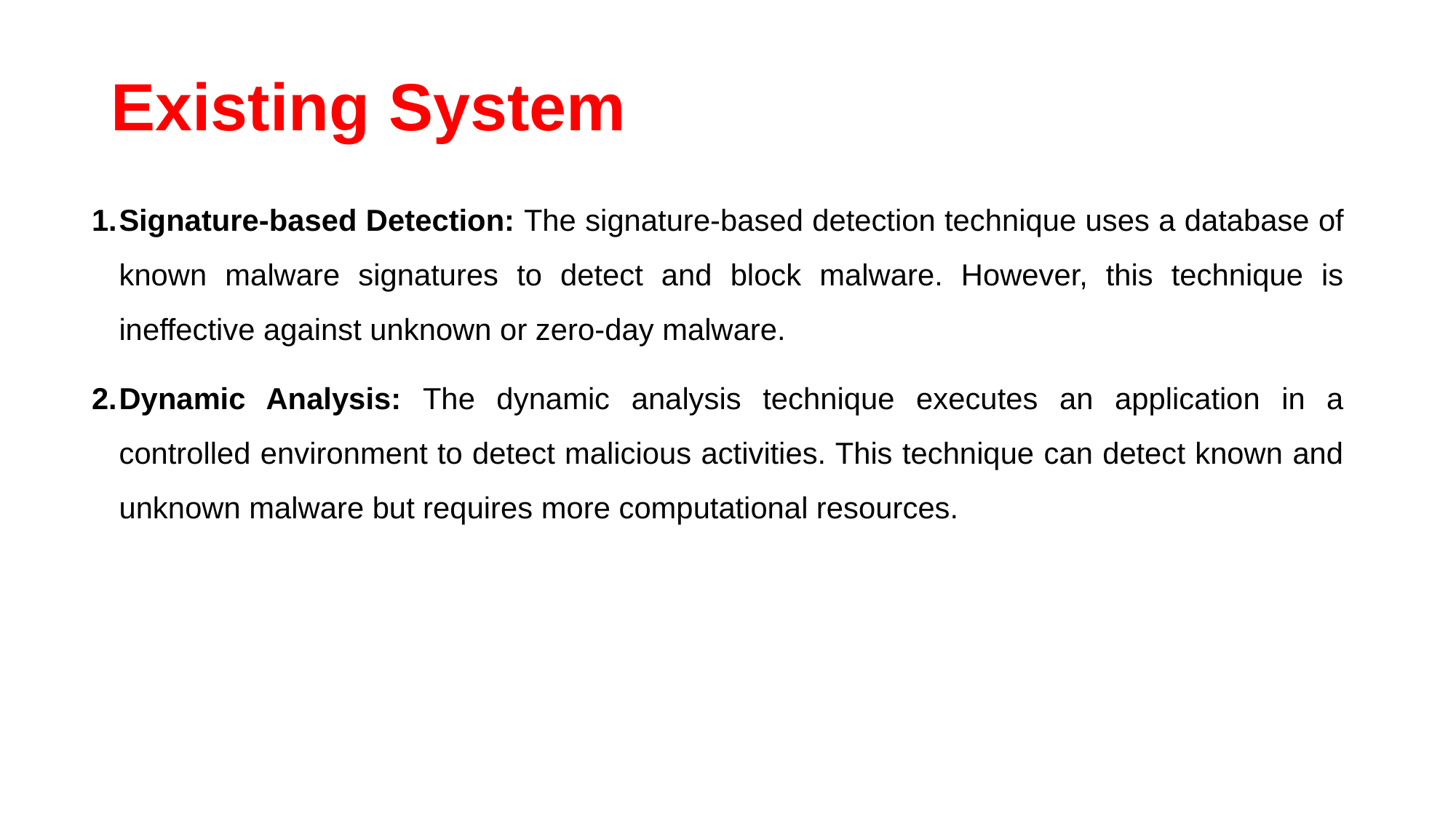

# Existing System
Signature-based Detection: The signature-based detection technique uses a database of known malware signatures to detect and block malware. However, this technique is ineffective against unknown or zero-day malware.
Dynamic Analysis: The dynamic analysis technique executes an application in a controlled environment to detect malicious activities. This technique can detect known and unknown malware but requires more computational resources.